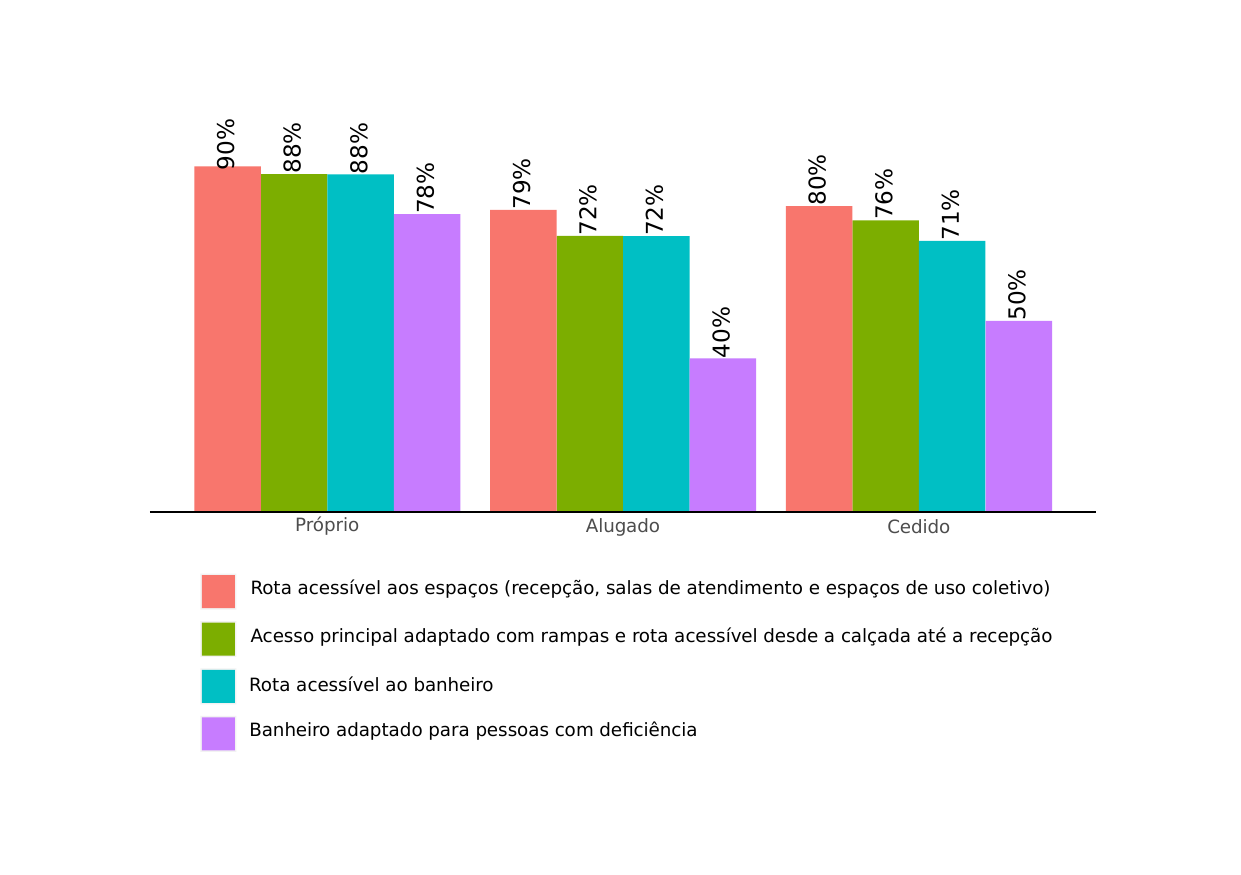

90%
88%
88%

80%

79%

78%
76%
72%
72%

71%

50%

40%

Próprio
Alugado
Cedido

Rota acessível aos espaços (recepção, salas de atendimento e espaços de uso coletivo)

Acesso principal adaptado com rampas e rota acessível desde a calçada até a recepção

Rota acessível ao banheiro

Banheiro adaptado para pessoas com deficiência